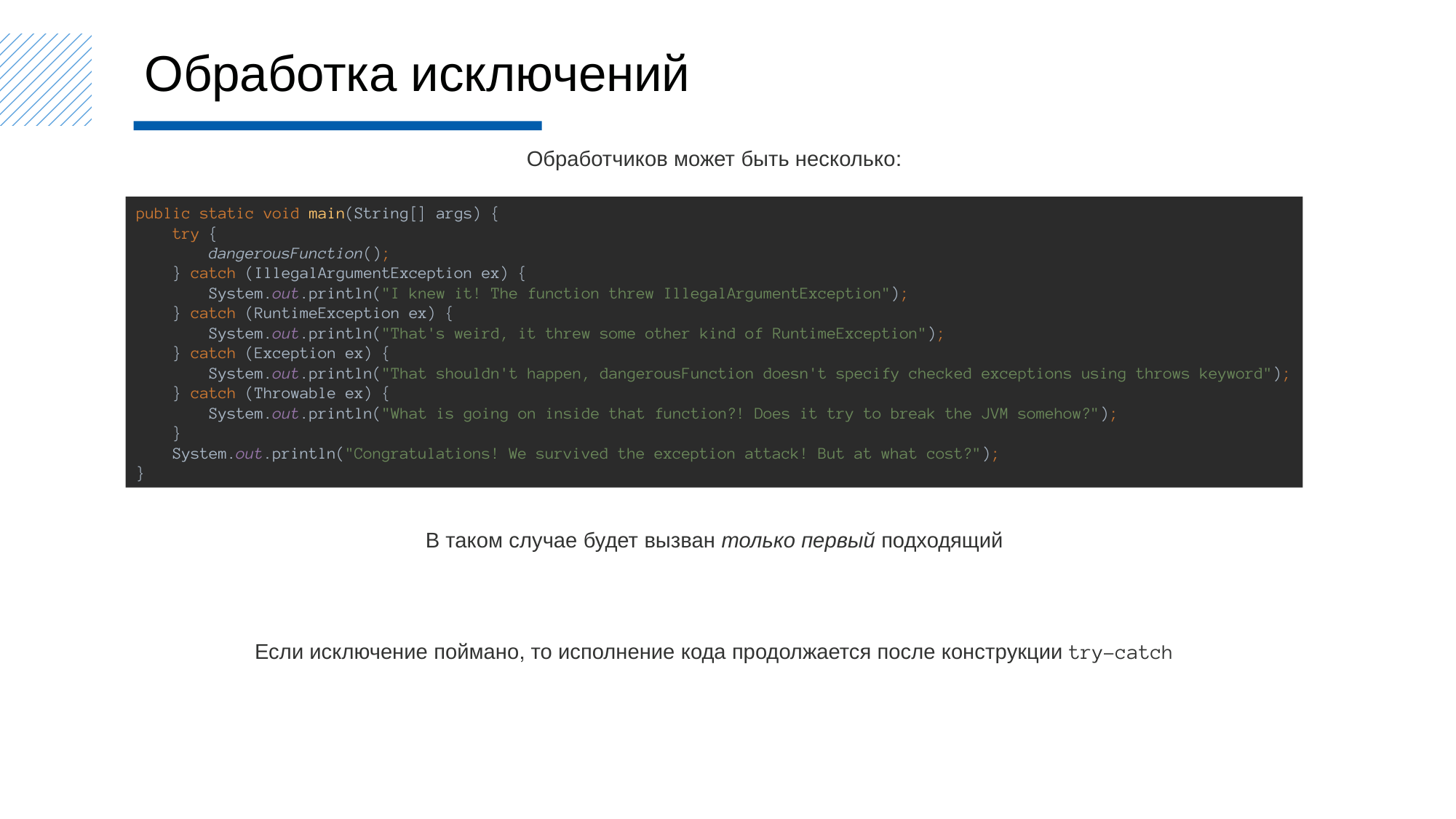

Обработка исключений
Обработчиков может быть несколько:
public static void main(String[] args) {
    try {
        dangerousFunction();
    } catch (IllegalArgumentException ex) {
        System.out.println("I knew it! The function threw IllegalArgumentException");
    } catch (RuntimeException ex) {
        System.out.println("That's weird, it threw some other kind of RuntimeException");
    } catch (Exception ex) {
        System.out.println("That shouldn't happen, dangerousFunction doesn't specify checked exceptions using throws keyword");
    } catch (Throwable ex) {
        System.out.println("What is going on inside that function?! Does it try to break the JVM somehow?");
    }
    System.out.println("Congratulations! We survived the exception attack! But at what cost?");
}
В таком случае будет вызван только первый подходящий
Если исключение поймано, то исполнение кода продолжается после конструкции try-catch